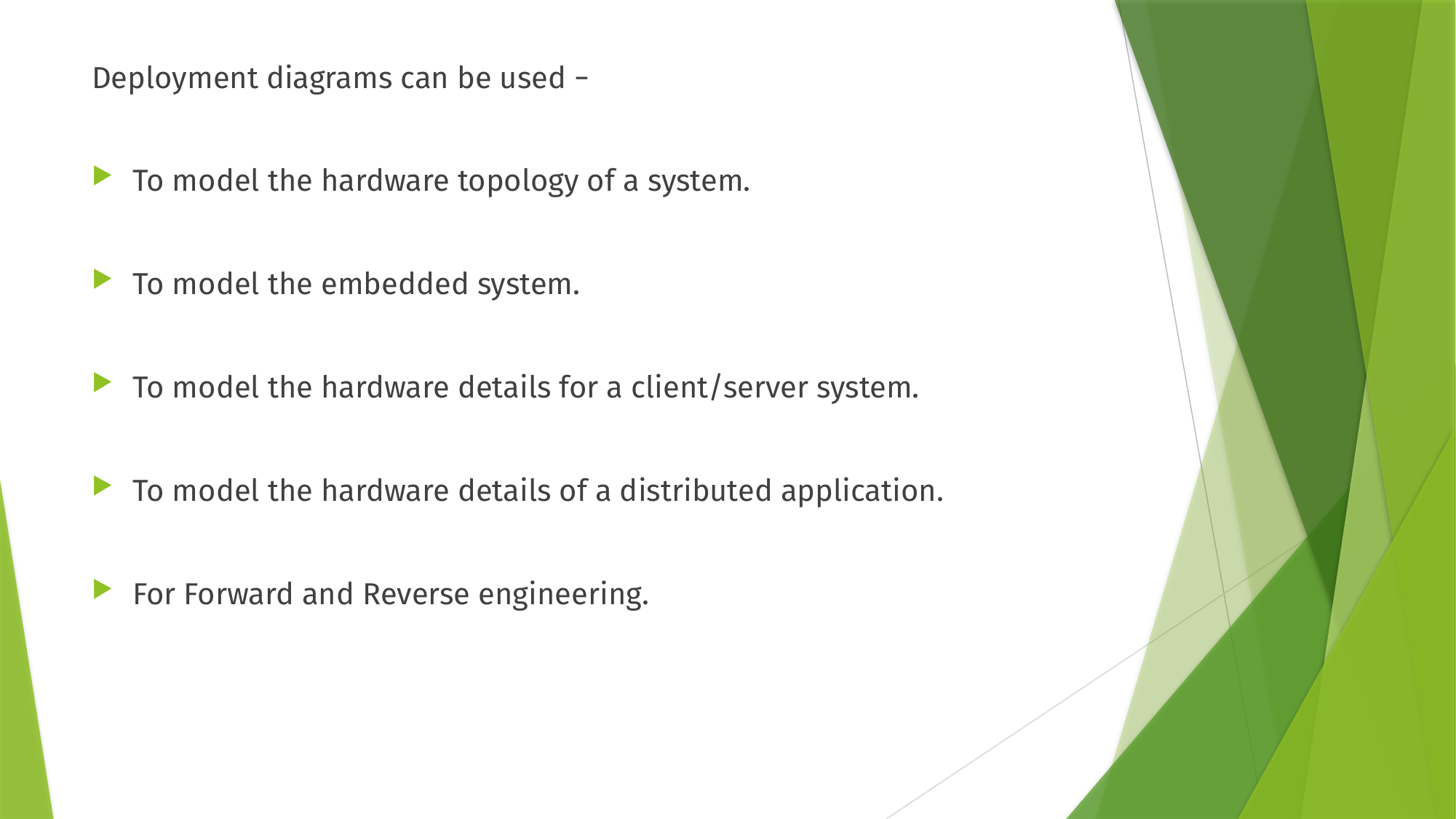

Deployment diagrams can be used −

To model the hardware topology of a system.

To model the embedded system.

To model the hardware details for a client/server system.

To model the hardware details of a distributed application.

For Forward and Reverse engineering.